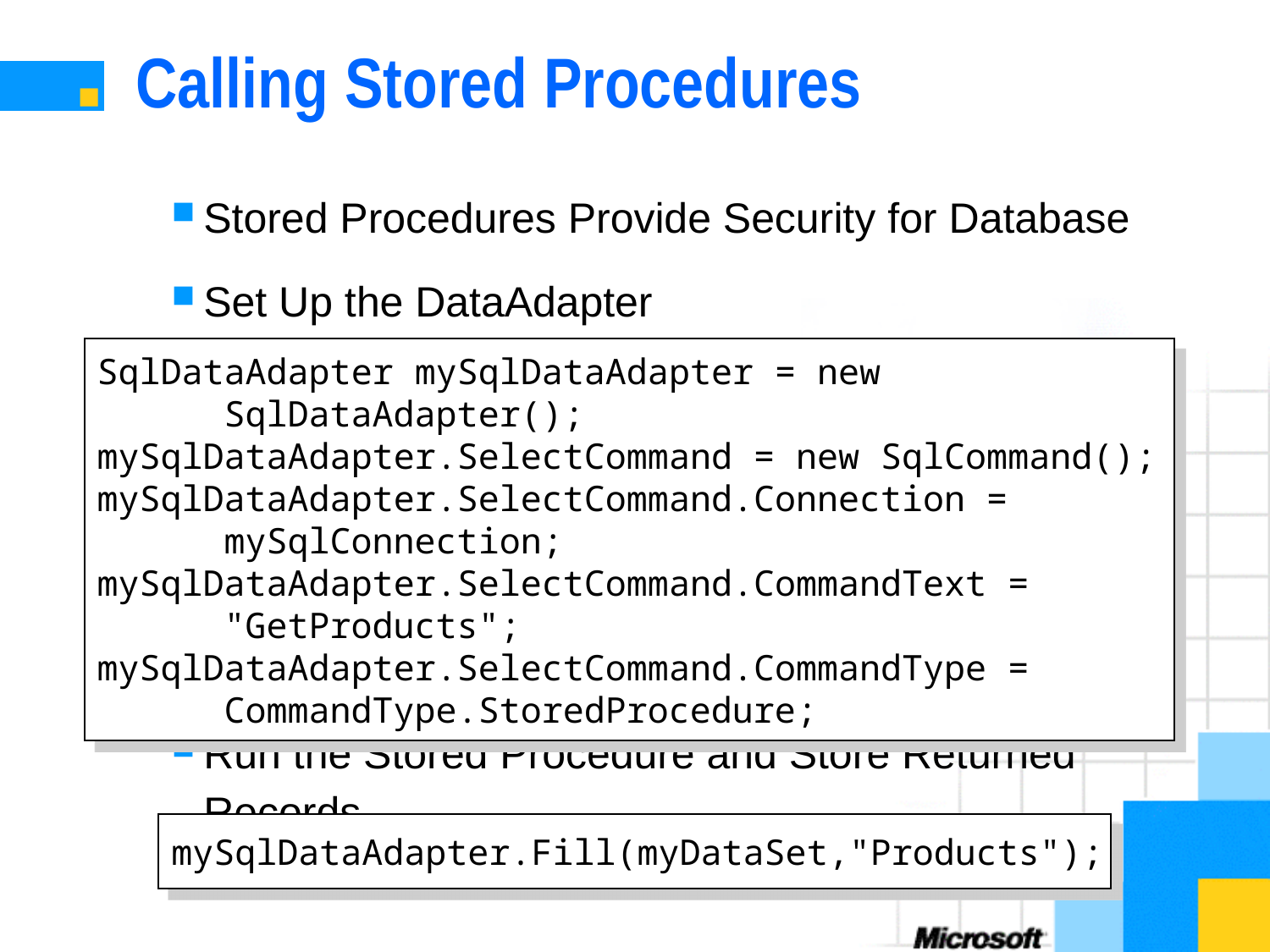

# Calling Stored Procedures
Stored Procedures Provide Security for Database
Set Up the DataAdapter

Run the Stored Procedure and Store Returned Records
SqlDataAdapter mySqlDataAdapter = new
	SqlDataAdapter();
mySqlDataAdapter.SelectCommand = new SqlCommand();
mySqlDataAdapter.SelectCommand.Connection =
	mySqlConnection;
mySqlDataAdapter.SelectCommand.CommandText =
	"GetProducts";
mySqlDataAdapter.SelectCommand.CommandType =
	CommandType.StoredProcedure;
mySqlDataAdapter.Fill(myDataSet,"Products");